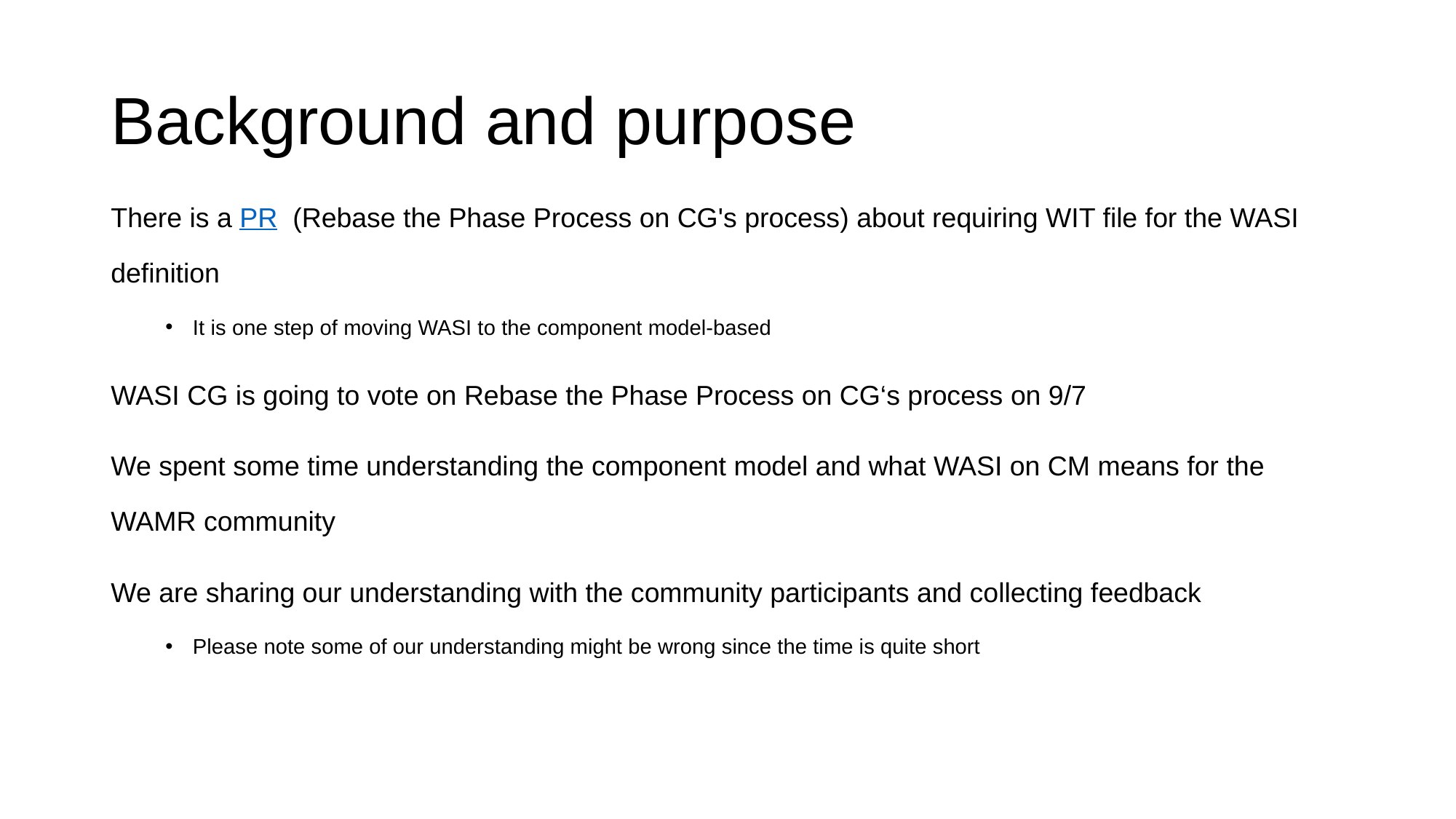

# Background and purpose
There is a PR  (Rebase the Phase Process on CG's process) about requiring WIT file for the WASI definition
It is one step of moving WASI to the component model-based
WASI CG is going to vote on Rebase the Phase Process on CG‘s process on 9/7
We spent some time understanding the component model and what WASI on CM means for the WAMR community
We are sharing our understanding with the community participants and collecting feedback
Please note some of our understanding might be wrong since the time is quite short